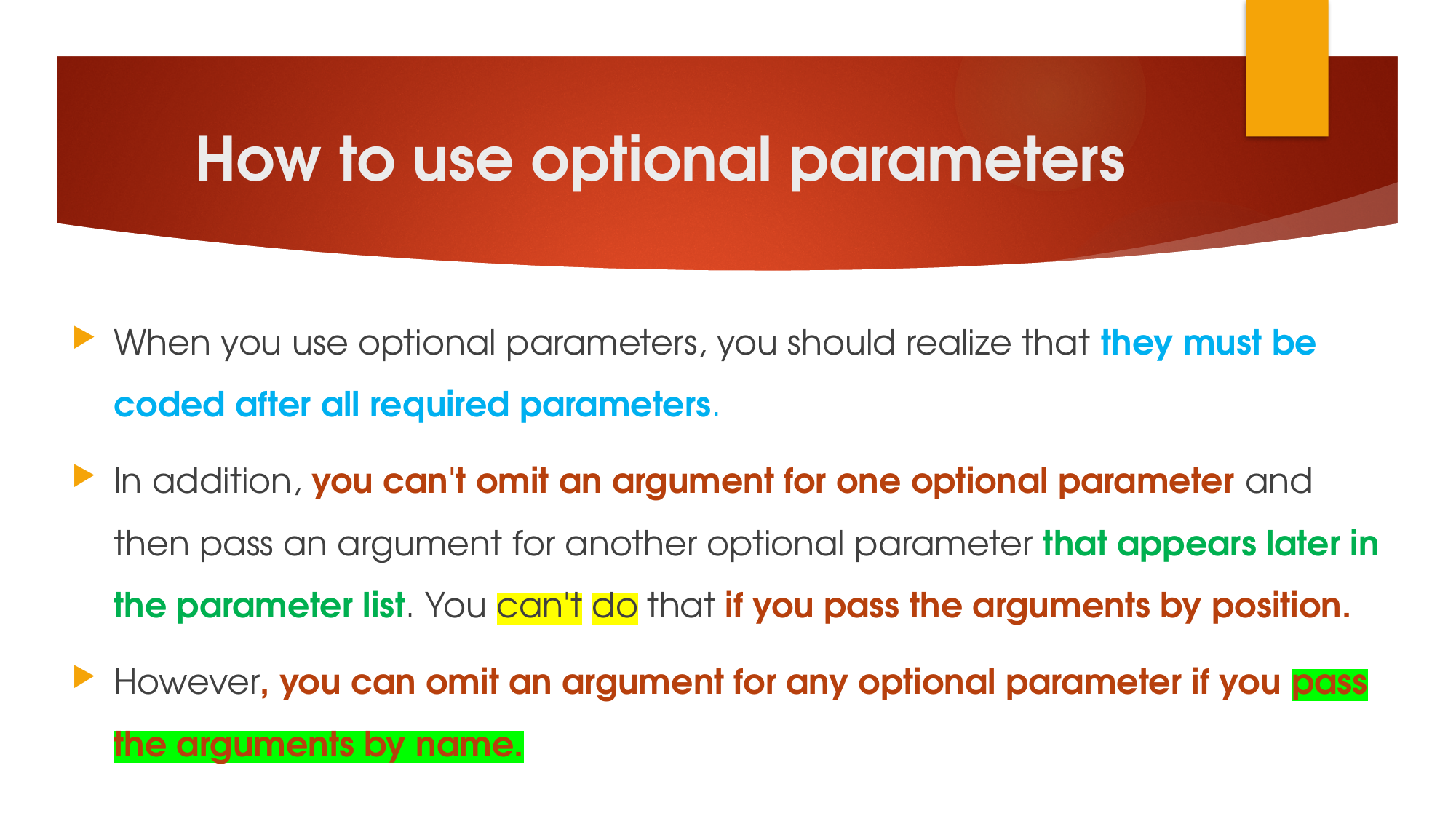

# How to use optional parameters
When you use optional parameters, you should realize that they must be coded after all required parameters.
In addition, you can't omit an argument for one optional parameter and then pass an argument for another optional parameter that appears later in the parameter list. You can't do that if you pass the arguments by position.
However, you can omit an argument for any optional parameter if you pass the arguments by name.